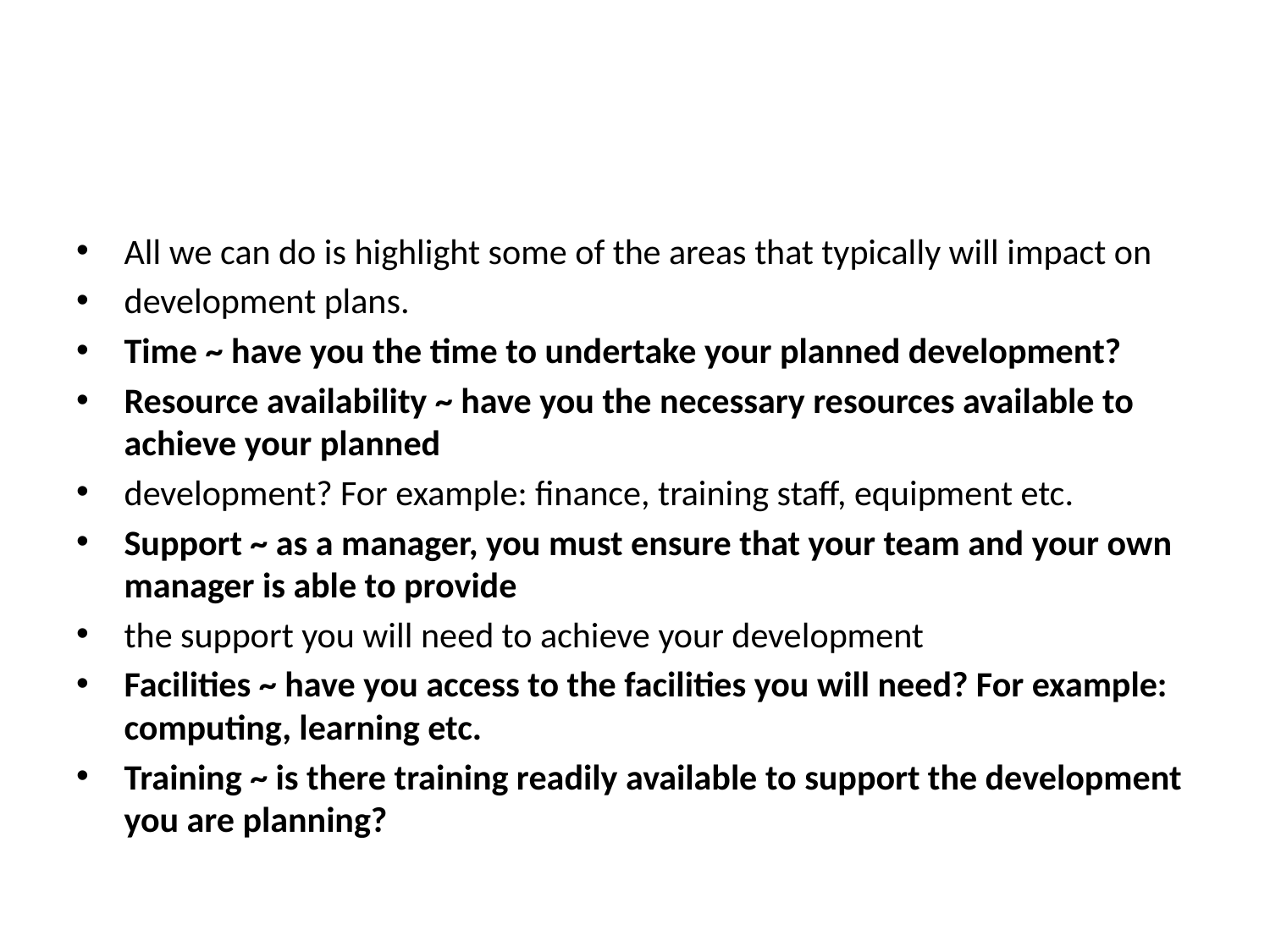

#
All we can do is highlight some of the areas that typically will impact on
development plans.
Time ~ have you the time to undertake your planned development?
Resource availability ~ have you the necessary resources available to achieve your planned
development? For example: finance, training staff, equipment etc.
Support ~ as a manager, you must ensure that your team and your own manager is able to provide
the support you will need to achieve your development
Facilities ~ have you access to the facilities you will need? For example: computing, learning etc.
Training ~ is there training readily available to support the development you are planning?